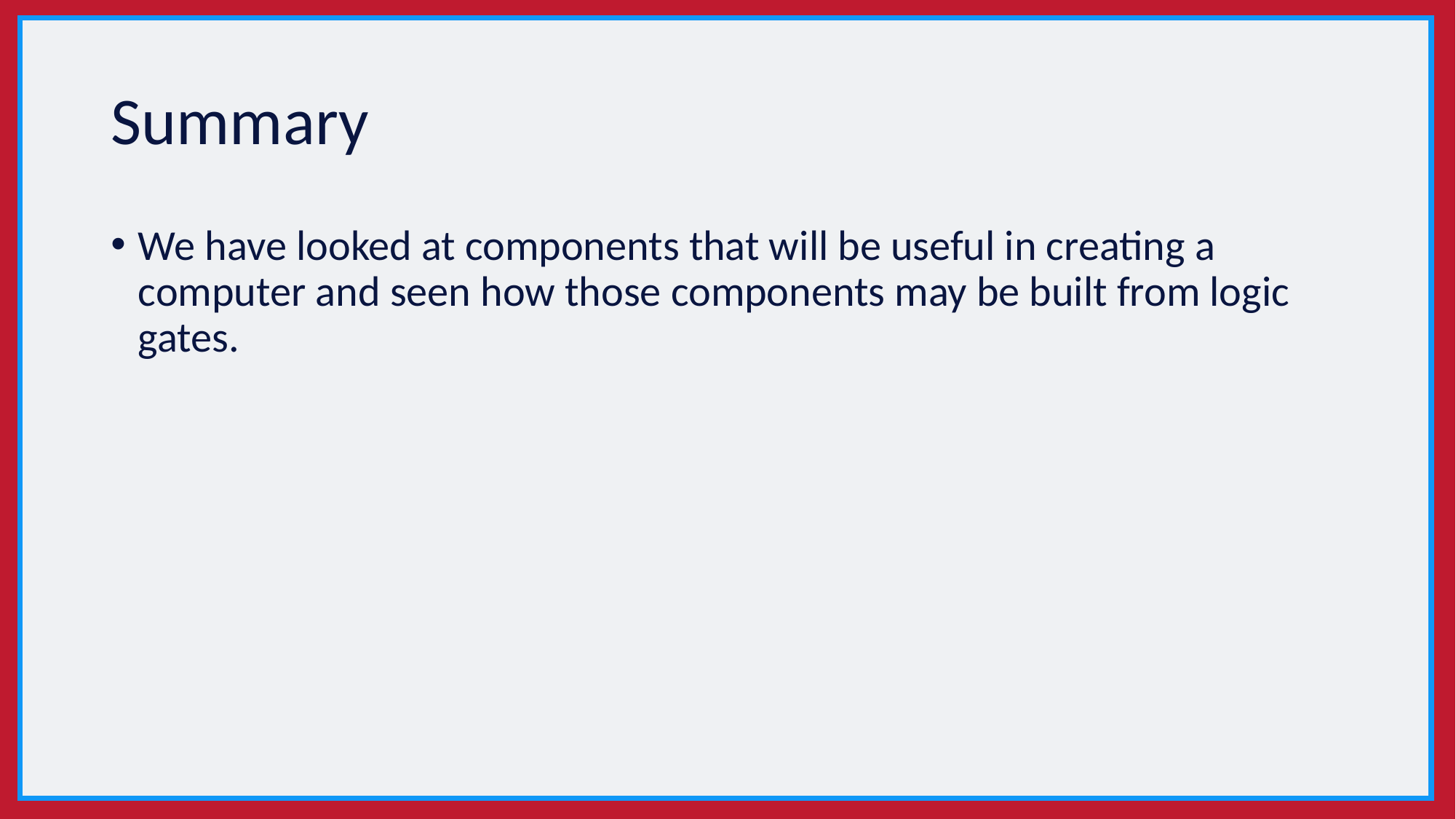

# Summary
We have looked at components that will be useful in creating a computer and seen how those components may be built from logic gates.